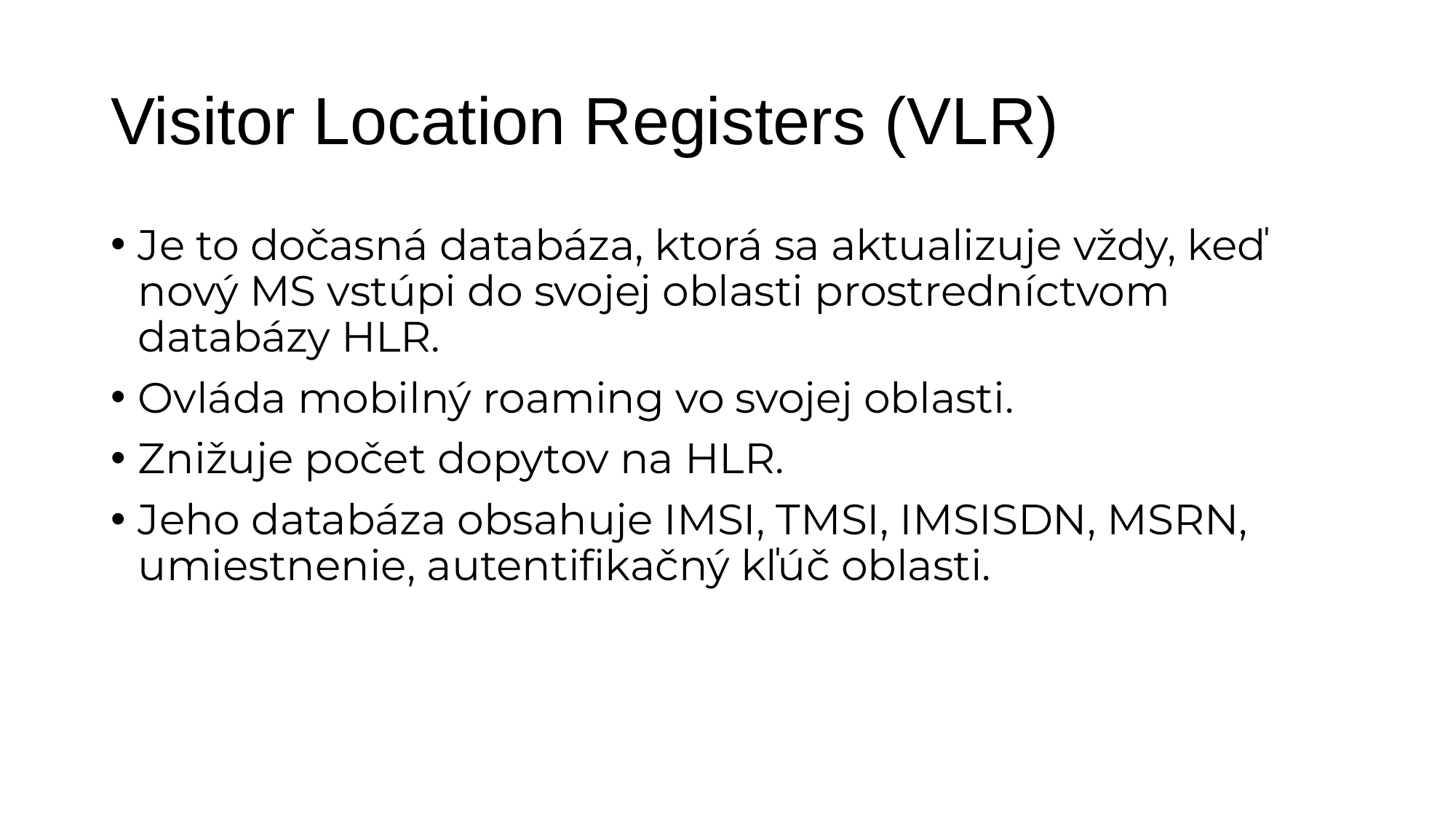

# Visitor Location Registers (VLR)
Je to dočasná databáza, ktorá sa aktualizuje vždy, keď nový MS vstúpi do svojej oblasti prostredníctvom databázy HLR.
Ovláda mobilný roaming vo svojej oblasti.
Znižuje počet dopytov na HLR.
Jeho databáza obsahuje IMSI, TMSI, IMSISDN, MSRN, umiestnenie, autentifikačný kľúč oblasti.